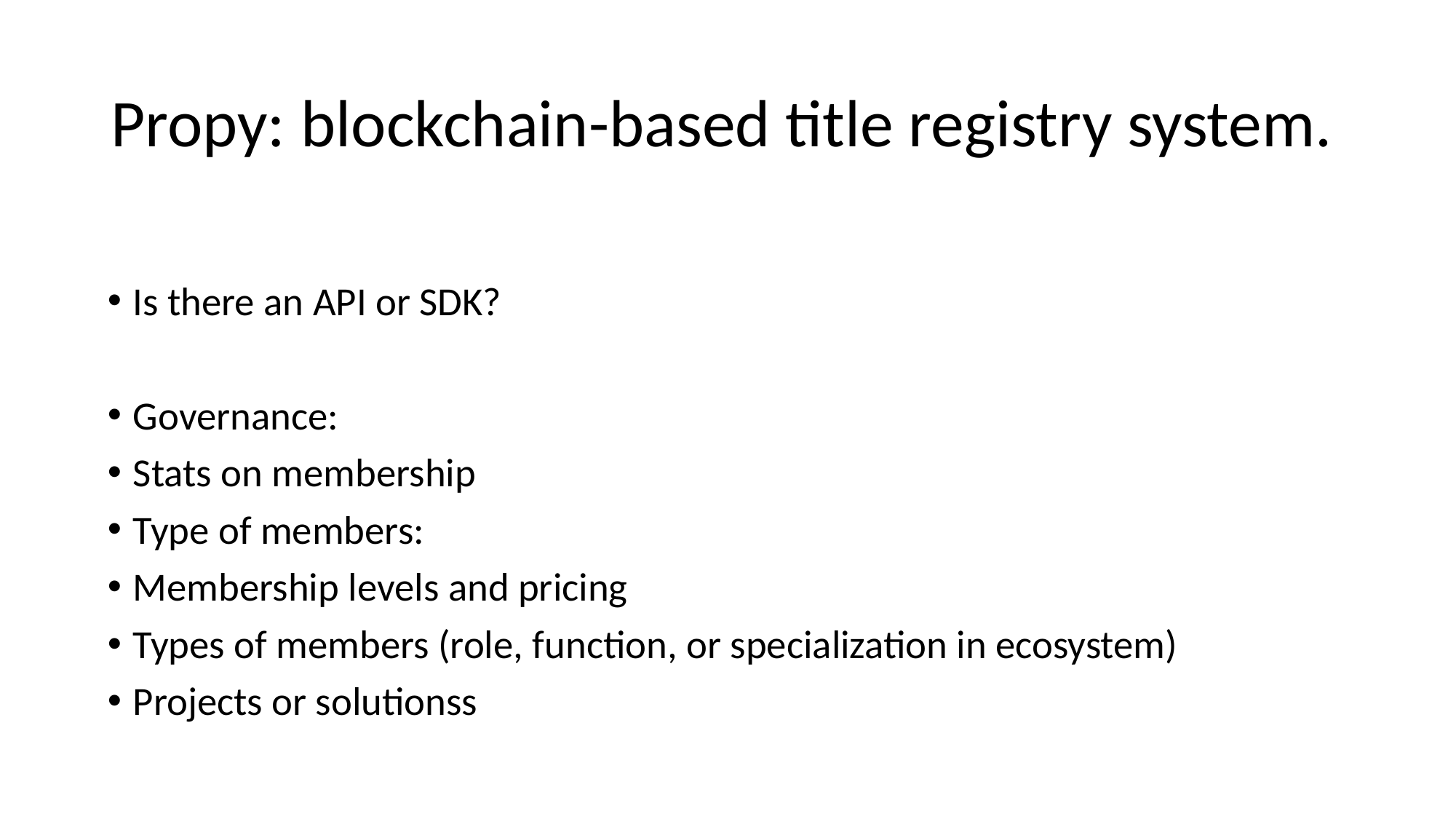

# Propy: blockchain-based title registry system.

Is there an API or SDK?

Governance:
Stats on membership
Type of members:
Membership levels and pricing
Types of members (role, function, or specialization in ecosystem)
Projects or solutionss